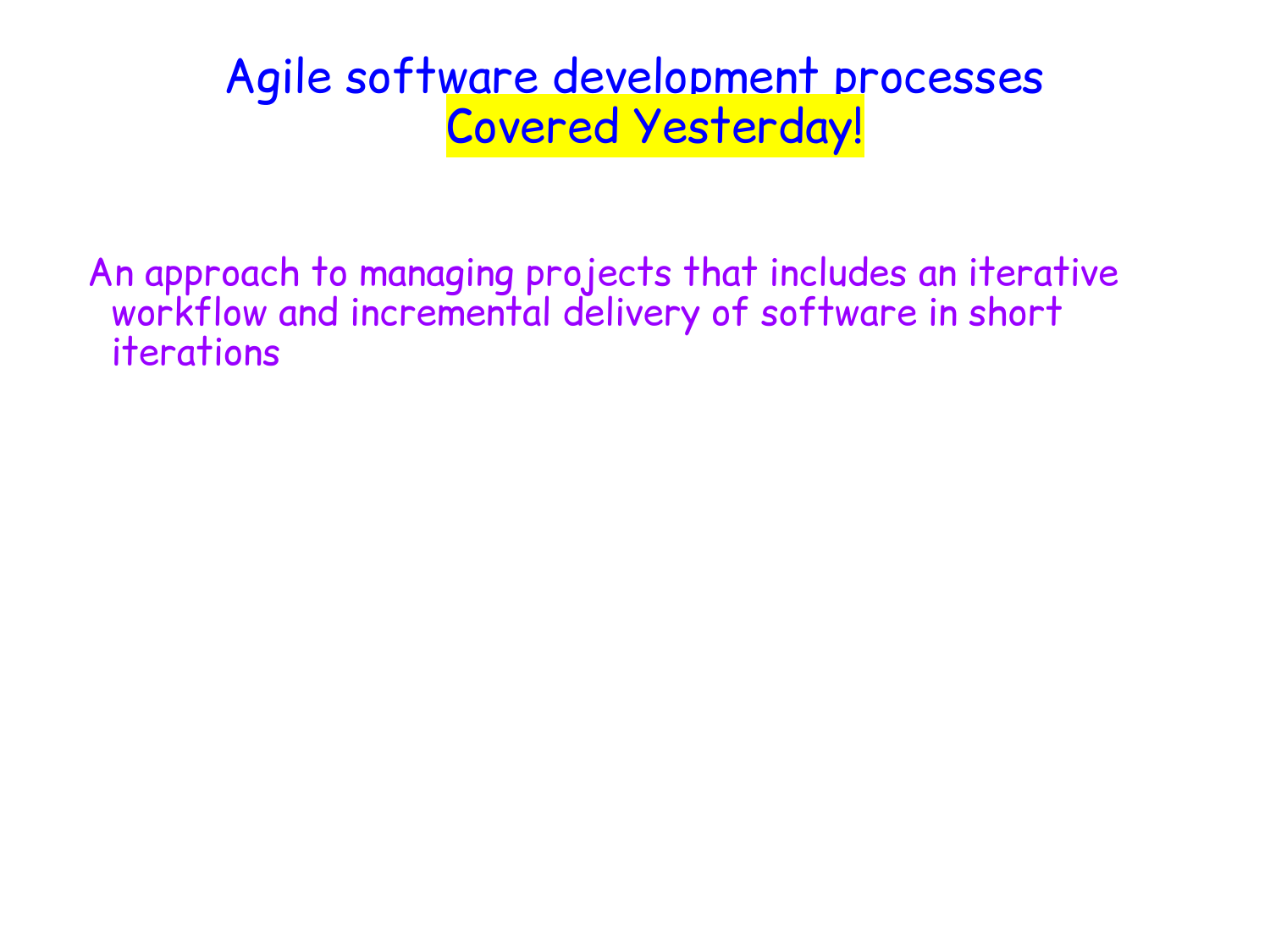

# Agile software development processes Covered Yesterday!
An approach to managing projects that includes an iterative workflow and incremental delivery of software in short iterations

30